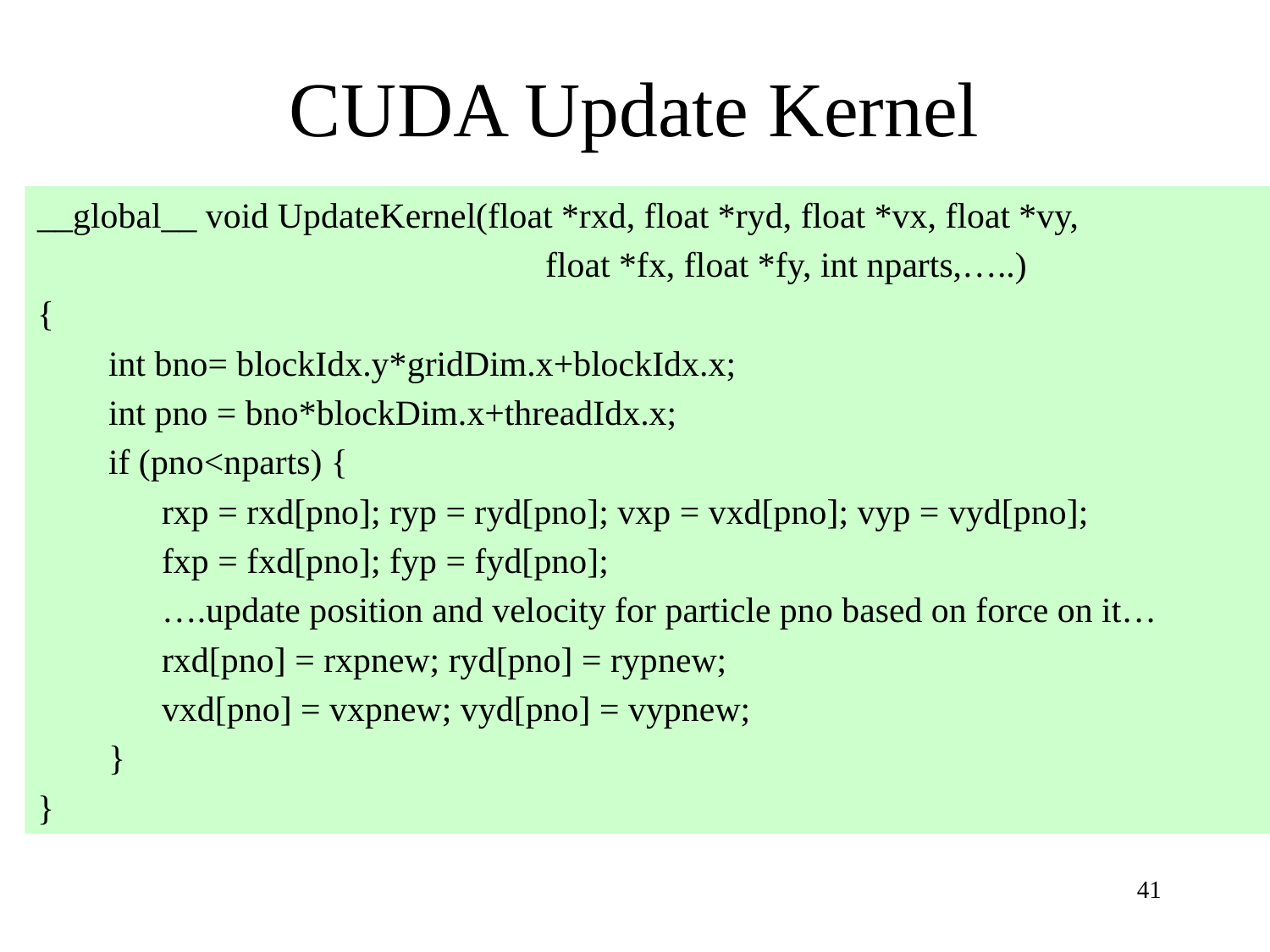

# CUDA Update Kernel
__global__ void UpdateKernel(float *rxd, float *ryd, float *vx, float *vy,
				float *fx, float *fy, int nparts,…..)
{
        int bno= blockIdx.y*gridDim.x+blockIdx.x;
        int pno = bno*blockDim.x+threadIdx.x;
        if (pno<nparts) {
              rxp = rxd[pno]; ryp = ryd[pno]; vxp = vxd[pno]; vyp = vyd[pno];
              fxp = fxd[pno]; fyp = fyd[pno];
              ….update position and velocity for particle pno based on force on it…
              rxd[pno] = rxpnew; ryd[pno] = rypnew;
              vxd[pno] = vxpnew; vyd[pno] = vypnew;
        }
}
41